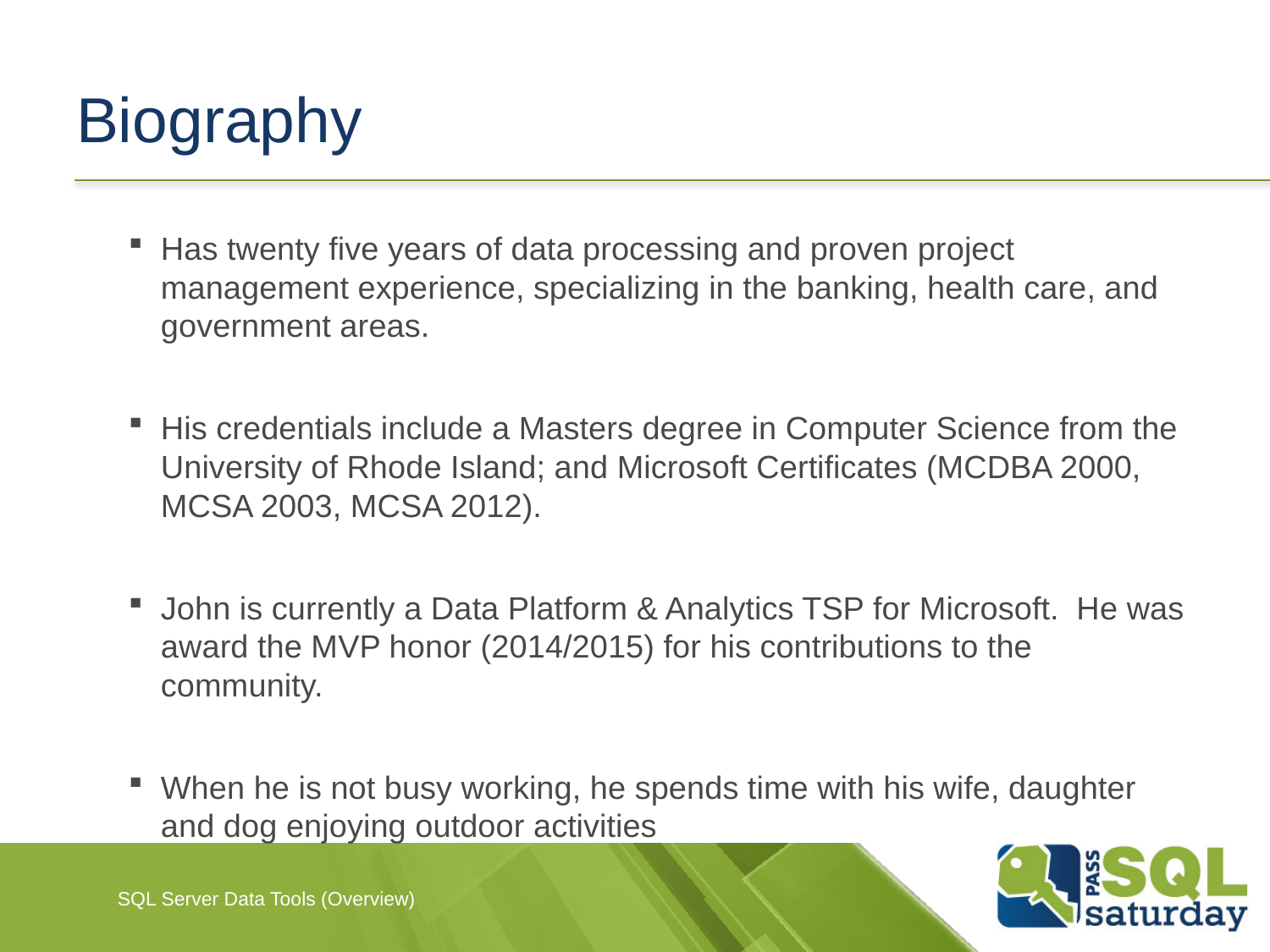

# Biography
Has twenty five years of data processing and proven project management experience, specializing in the banking, health care, and government areas.

His credentials include a Masters degree in Computer Science from the University of Rhode Island; and Microsoft Certificates (MCDBA 2000, MCSA 2003, MCSA 2012).

John is currently a Data Platform & Analytics TSP for Microsoft.  He was award the MVP honor (2014/2015) for his contributions to the community.

When he is not busy working, he spends time with his wife, daughter and dog enjoying outdoor activities
SQL Server Data Tools (Overview)